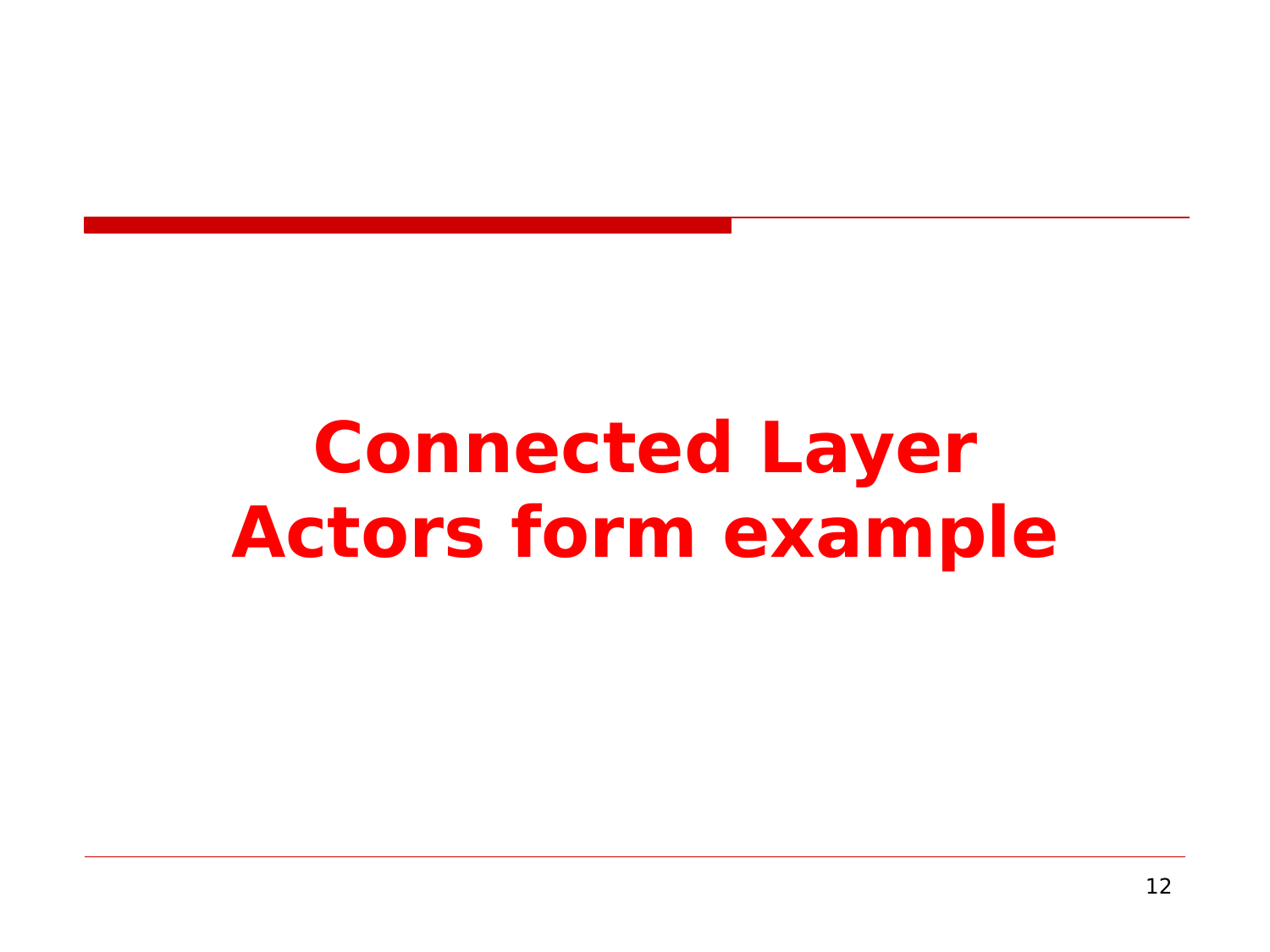

# Connected Layer Actors form example
12